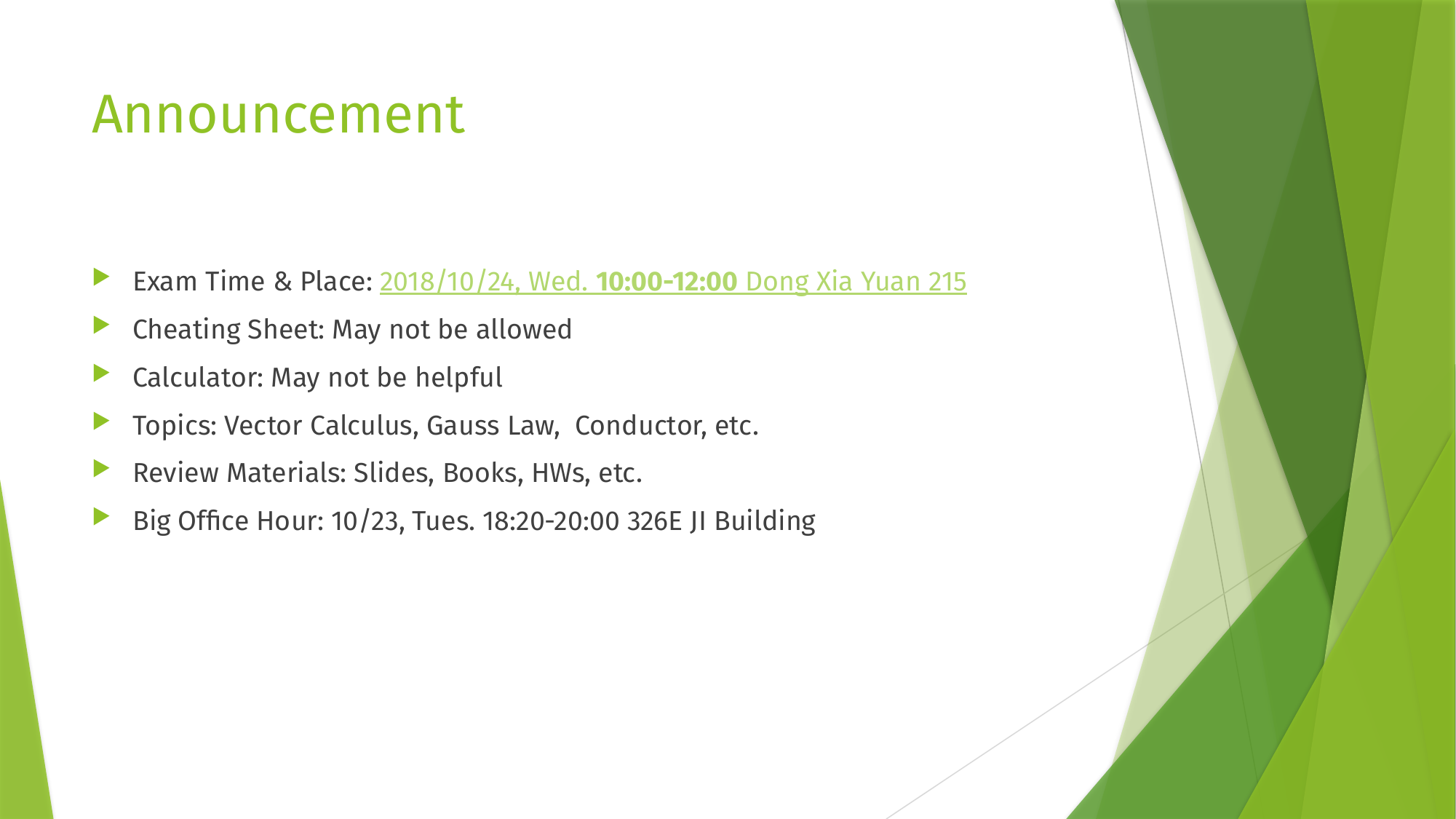

# Announcement
Exam Time & Place: 2018/10/24, Wed. 10:00-12:00 Dong Xia Yuan 215
Cheating Sheet: May not be allowed
Calculator: May not be helpful
Topics: Vector Calculus, Gauss Law,  Conductor, etc.
Review Materials: Slides, Books, HWs, etc.
Big Office Hour: 10/23, Tues. 18:20-20:00 326E JI Building